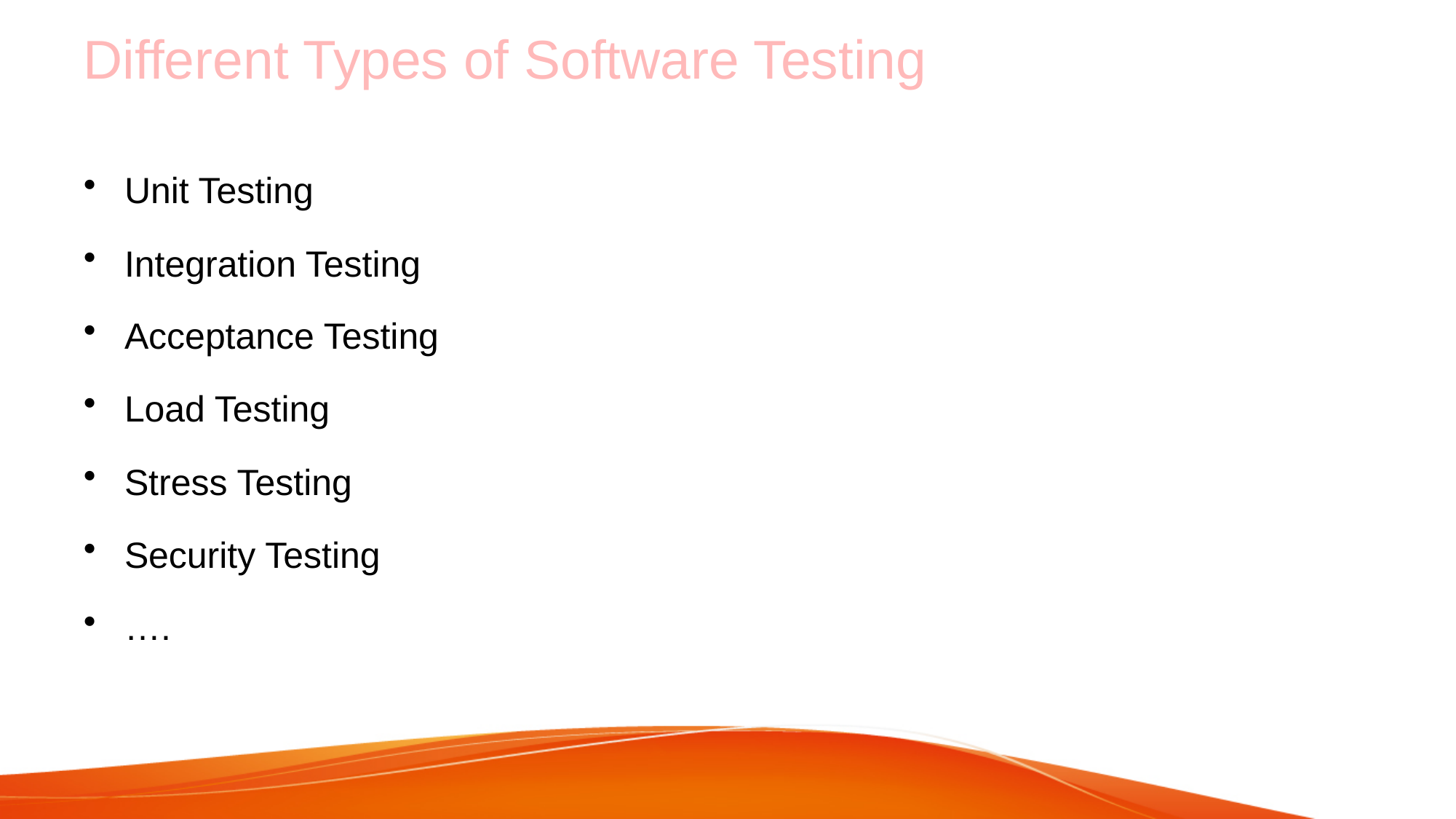

# Different Types of Software Testing
Unit Testing
Integration Testing
Acceptance Testing
Load Testing
Stress Testing
Security Testing
….